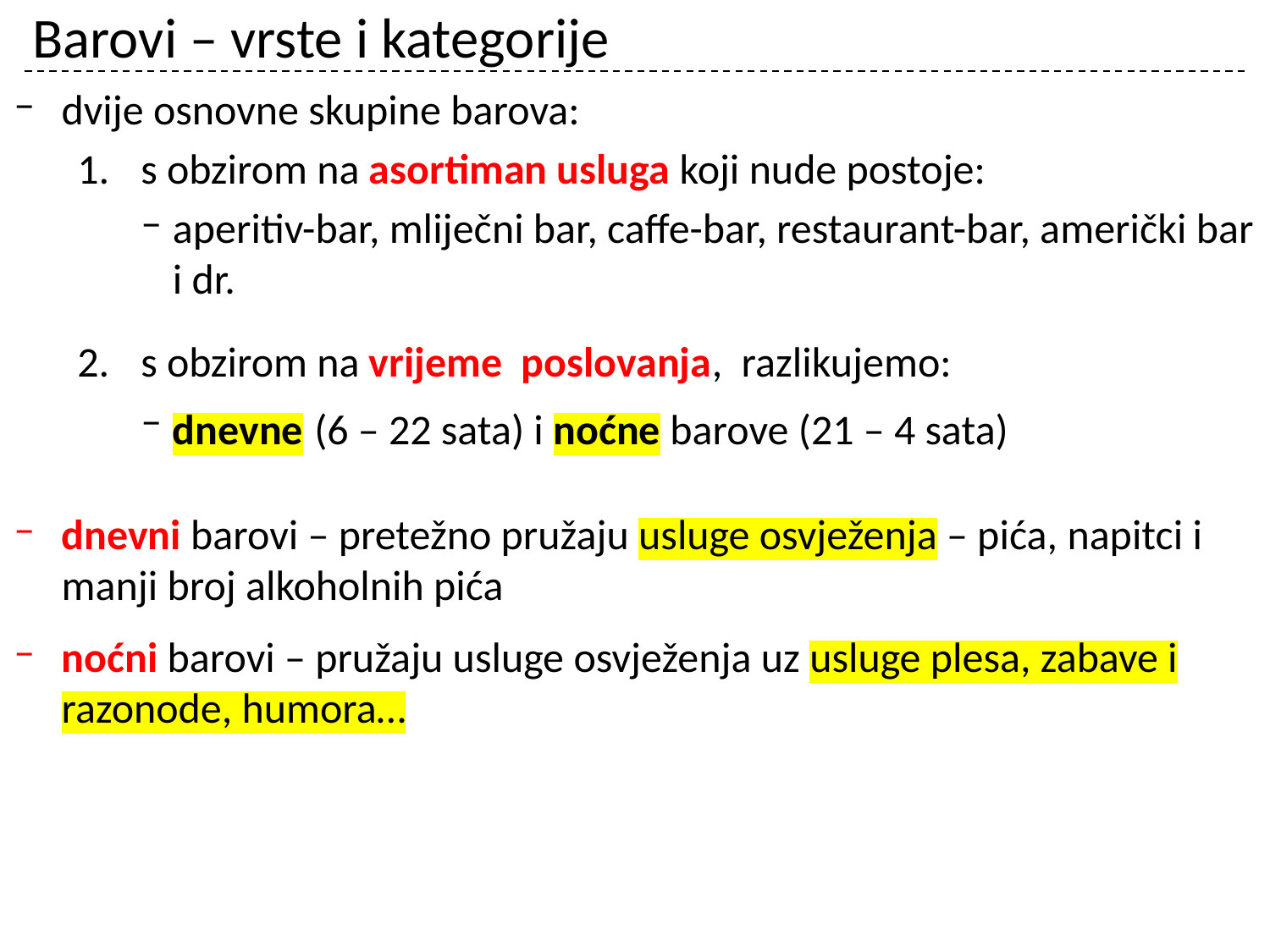

# Barovi – vrste i kategorije
dvije osnovne skupine barova:
s obzirom na asortiman usluga koji nude postoje:
aperitiv-bar, mliječni bar, caffe-bar, restaurant-bar, američki bar i dr.
s obzirom na vrijeme  poslovanja,  razlikujemo:
dnevne (6 – 22 sata) i noćne barove (21 – 4 sata)
dnevni barovi – pretežno pružaju usluge osvježenja – pića, napitci i manji broj alkoholnih pića
noćni barovi – pružaju usluge osvježenja uz usluge plesa, zabave i razonode, humora…